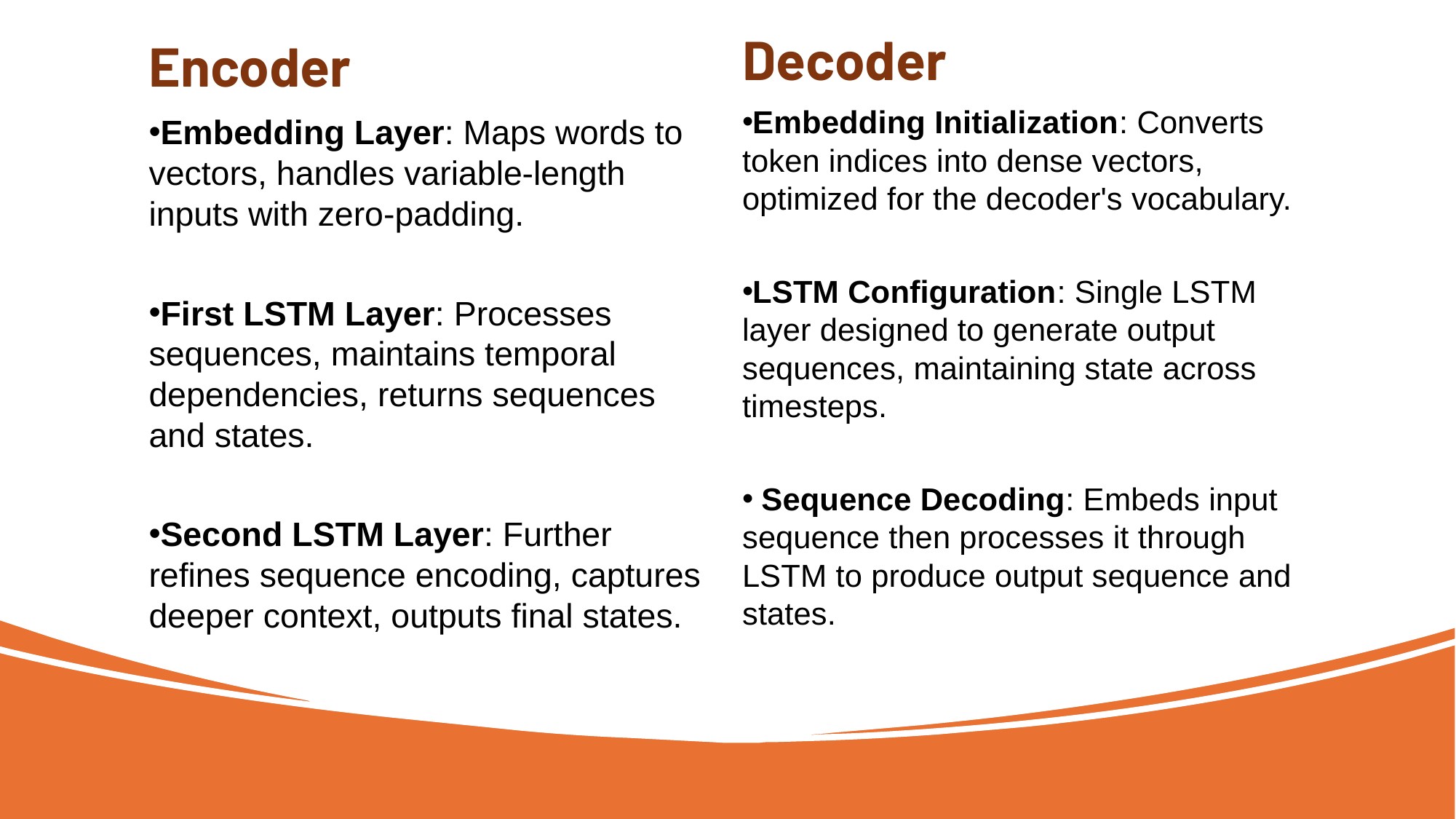

Decoder
Encoder
Embedding Initialization: Converts token indices into dense vectors, optimized for the decoder's vocabulary.

LSTM Configuration: Single LSTM layer designed to generate output sequences, maintaining state across timesteps.

 Sequence Decoding: Embeds input sequence then processes it through LSTM to produce output sequence and states.
Embedding Layer: Maps words to vectors, handles variable-length inputs with zero-padding.

First LSTM Layer: Processes sequences, maintains temporal dependencies, returns sequences and states.

Second LSTM Layer: Further refines sequence encoding, captures deeper context, outputs final states.